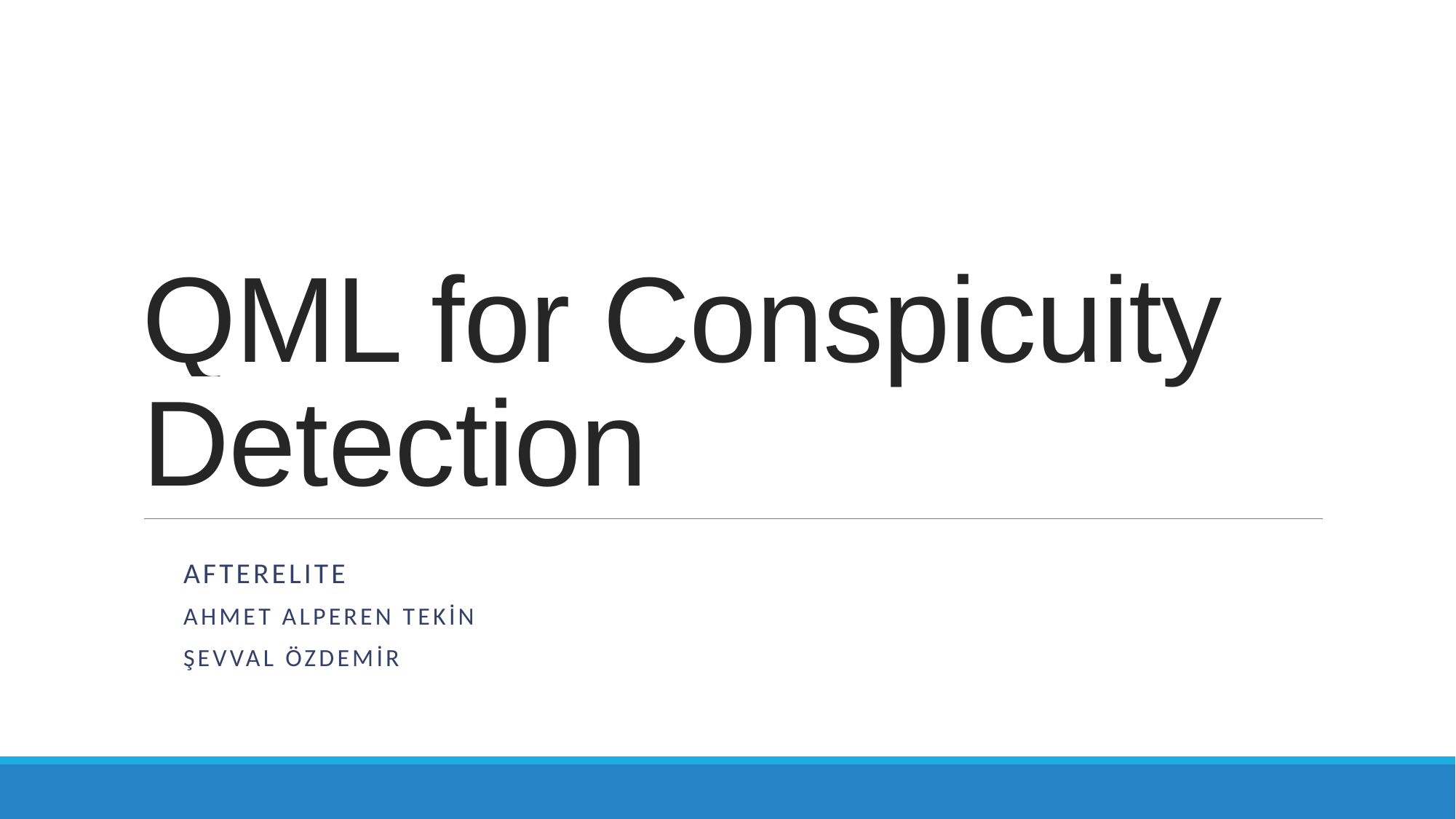

# QML for Conspicuity Detection
Afterelıte
Ahmet Alperen TEKİN
Şevval ÖZDEMİR